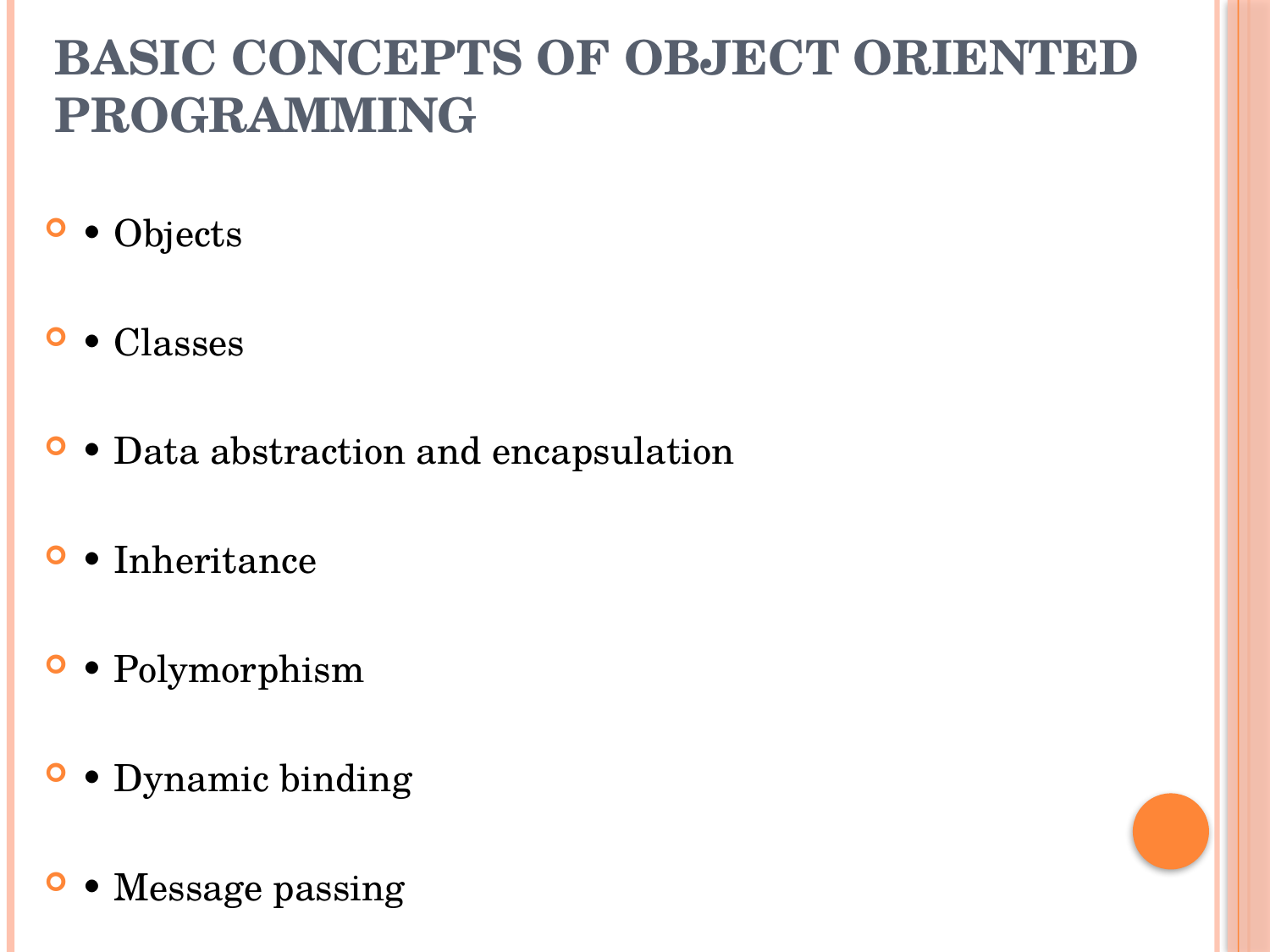

# Basic Concepts of Object Oriented Programming

• Objects

• Classes

• Data abstraction and encapsulation

• Inheritance

• Polymorphism

• Dynamic binding

• Message passing